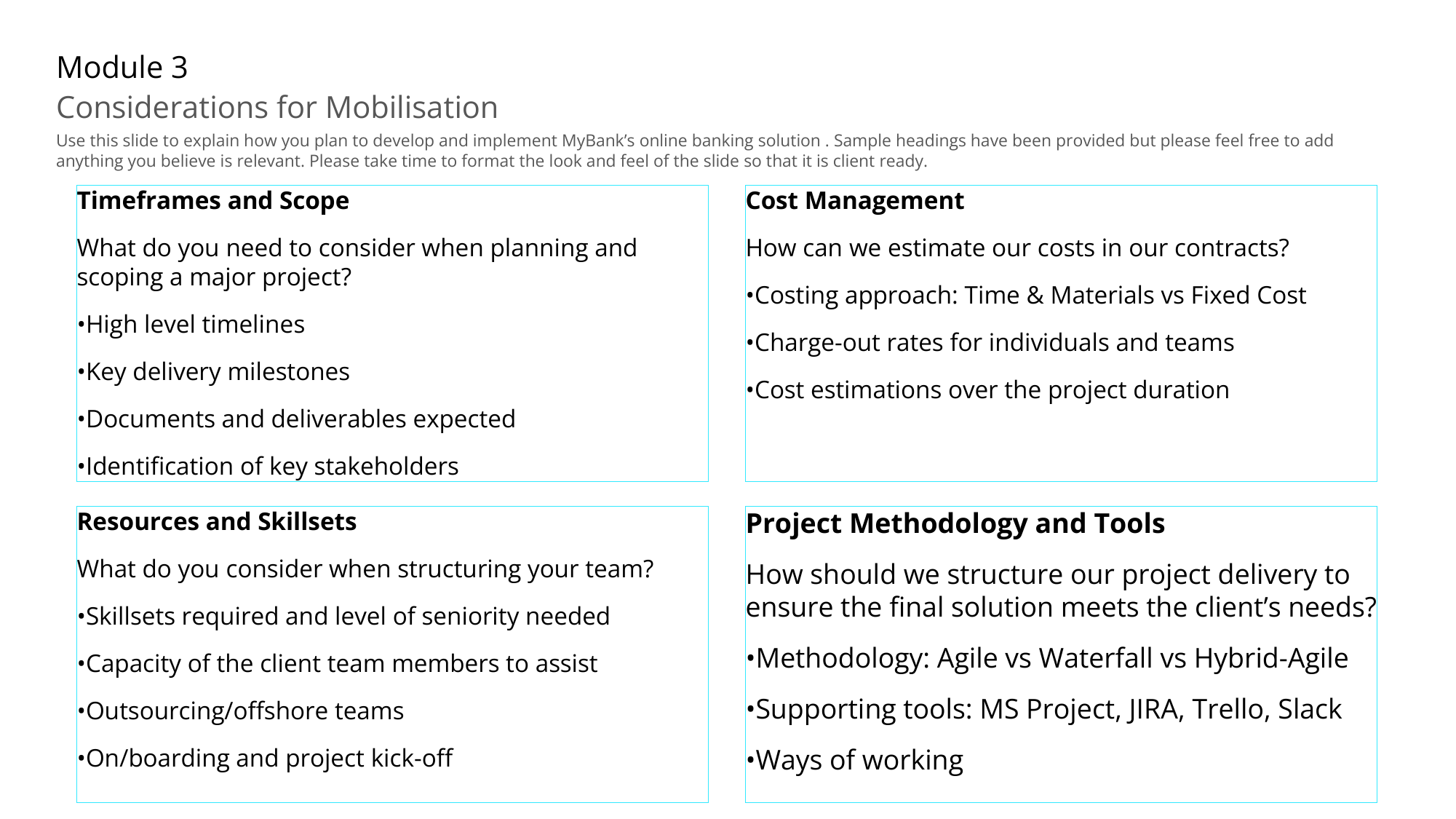

# Module 3
Considerations for Mobilisation
Use this slide to explain how you plan to develop and implement MyBank’s online banking solution . Sample headings have been provided but please feel free to add anything you believe is relevant. Please take time to format the look and feel of the slide so that it is client ready.
Timeframes and Scope
What do you need to consider when planning and scoping a major project?
•High level timelines
•Key delivery milestones
•Documents and deliverables expected
•Identification of key stakeholders

Cost Management
How can we estimate our costs in our contracts?
•Costing approach: Time & Materials vs Fixed Cost
•Charge-out rates for individuals and teams
•Cost estimations over the project duration

Resources and Skillsets
What do you consider when structuring your team?
•Skillsets required and level of seniority needed
•Capacity of the client team members to assist
•Outsourcing/offshore teams
•On/boarding and project kick-off

Project Methodology and Tools
How should we structure our project delivery to ensure the final solution meets the client’s needs?
•Methodology: Agile vs Waterfall vs Hybrid-Agile
•Supporting tools: MS Project, JIRA, Trello, Slack
•Ways of working